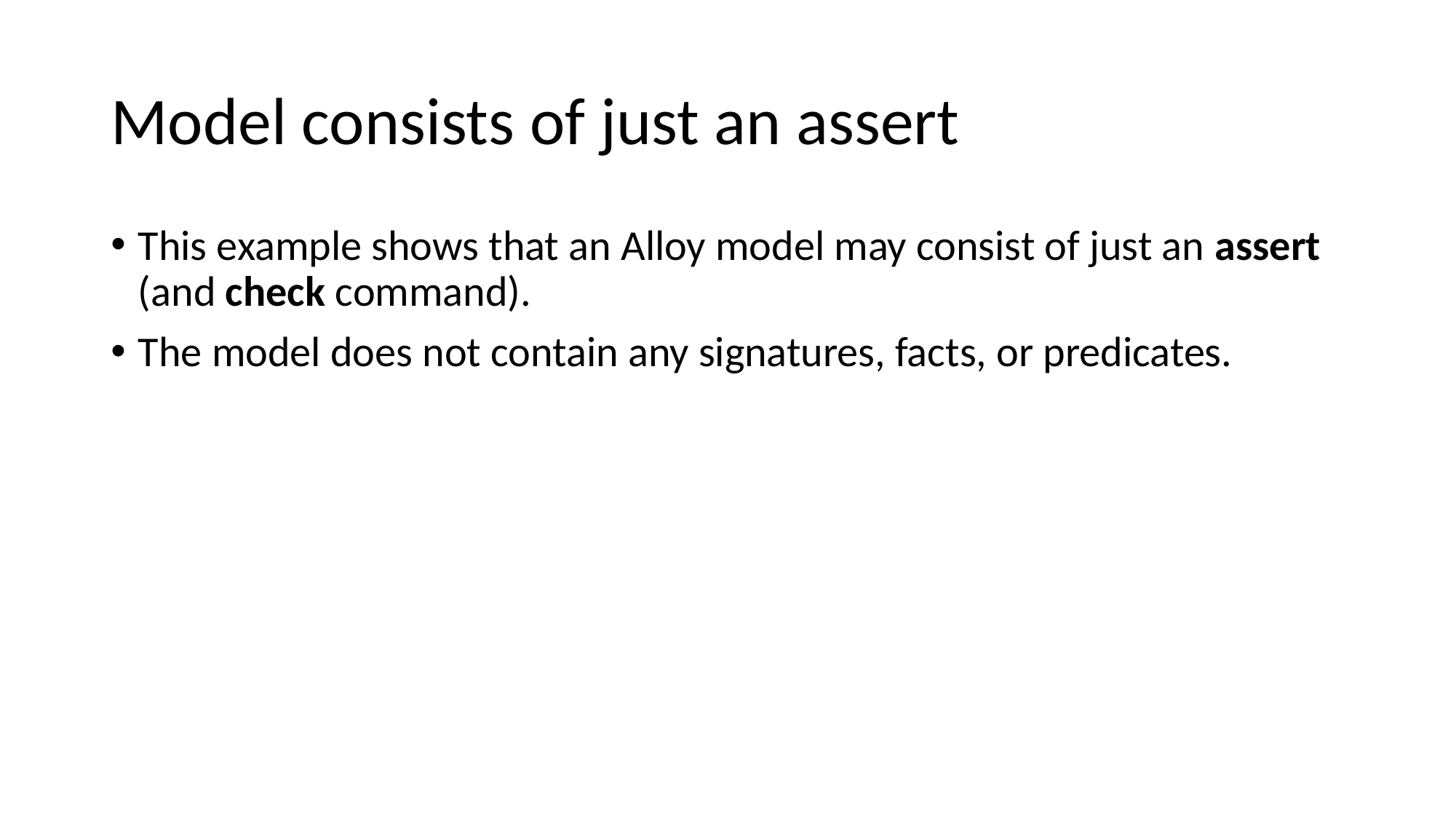

# Model consists of just an assert
This example shows that an Alloy model may consist of just an assert (and check command).
The model does not contain any signatures, facts, or predicates.